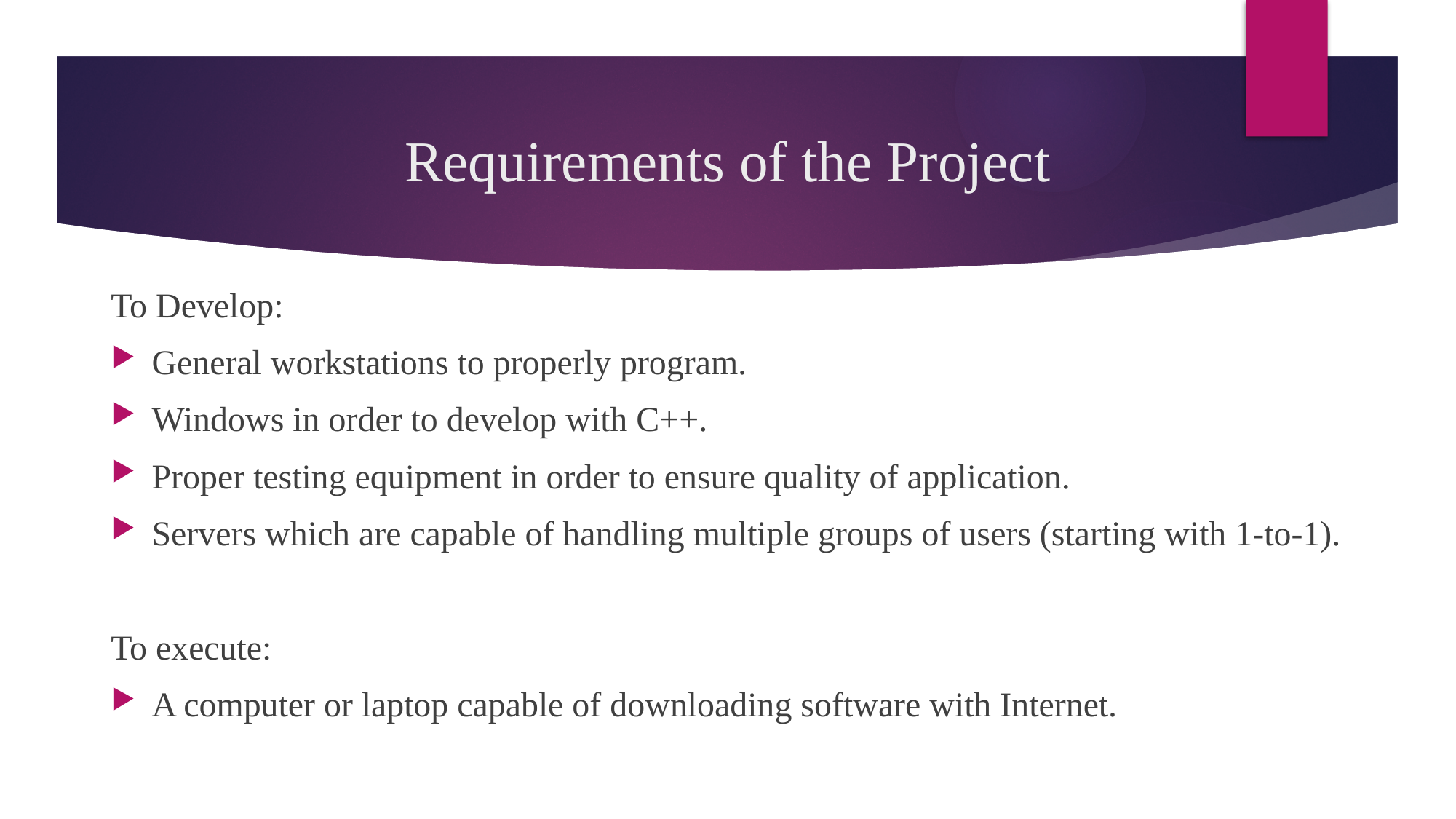

# Requirements of the Project
To Develop:
General workstations to properly program.
Windows in order to develop with C++.
Proper testing equipment in order to ensure quality of application.
Servers which are capable of handling multiple groups of users (starting with 1-to-1).

To execute:
A computer or laptop capable of downloading software with Internet.